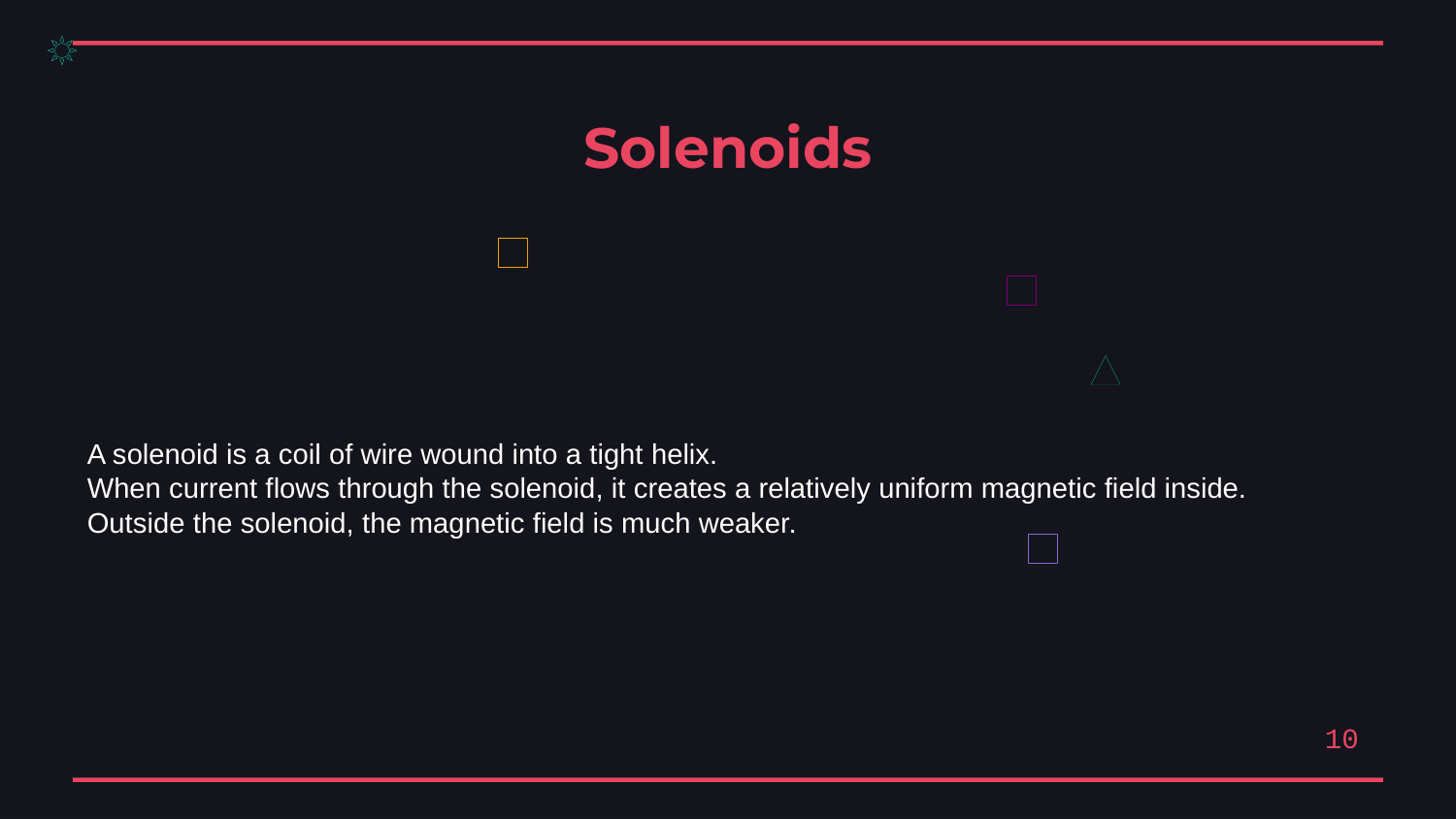

Solenoids

A solenoid is a coil of wire wound into a tight helix.
When current flows through the solenoid, it creates a relatively uniform magnetic field inside.
Outside the solenoid, the magnetic field is much weaker.

10